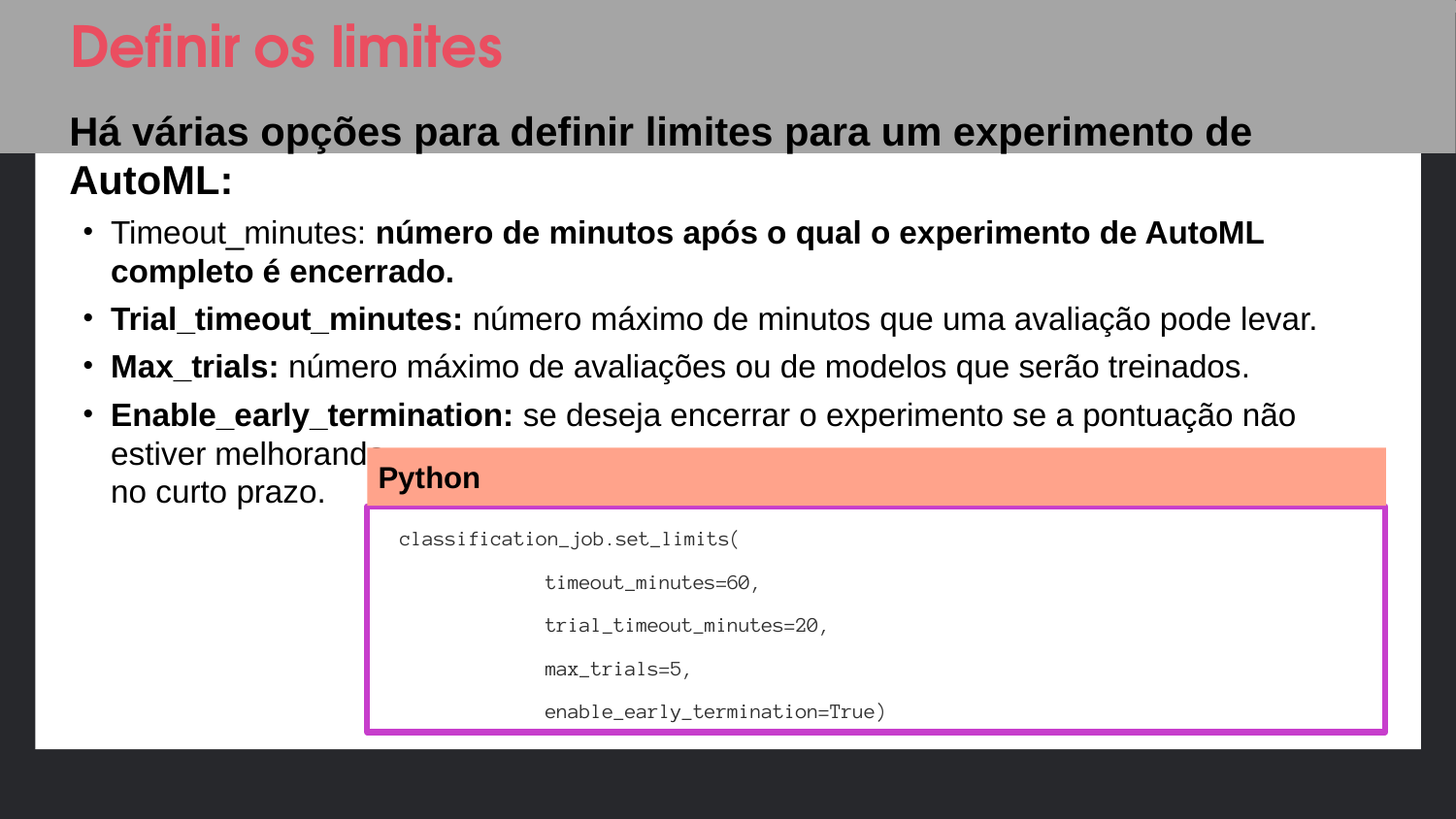

Definir os limites
Há várias opções para definir limites para um experimento de AutoML:
Timeout_minutes: número de minutos após o qual o experimento de AutoML completo é encerrado.
Trial_timeout_minutes: número máximo de minutos que uma avaliação pode levar.
Max_trials: número máximo de avaliações ou de modelos que serão treinados.
Enable_early_termination: se deseja encerrar o experimento se a pontuação não estiver melhorando
no curto prazo.
Python
classification_job.set_limits(
	timeout_minutes=60,
	trial_timeout_minutes=20,
	max_trials=5,
	enable_early_termination=True)